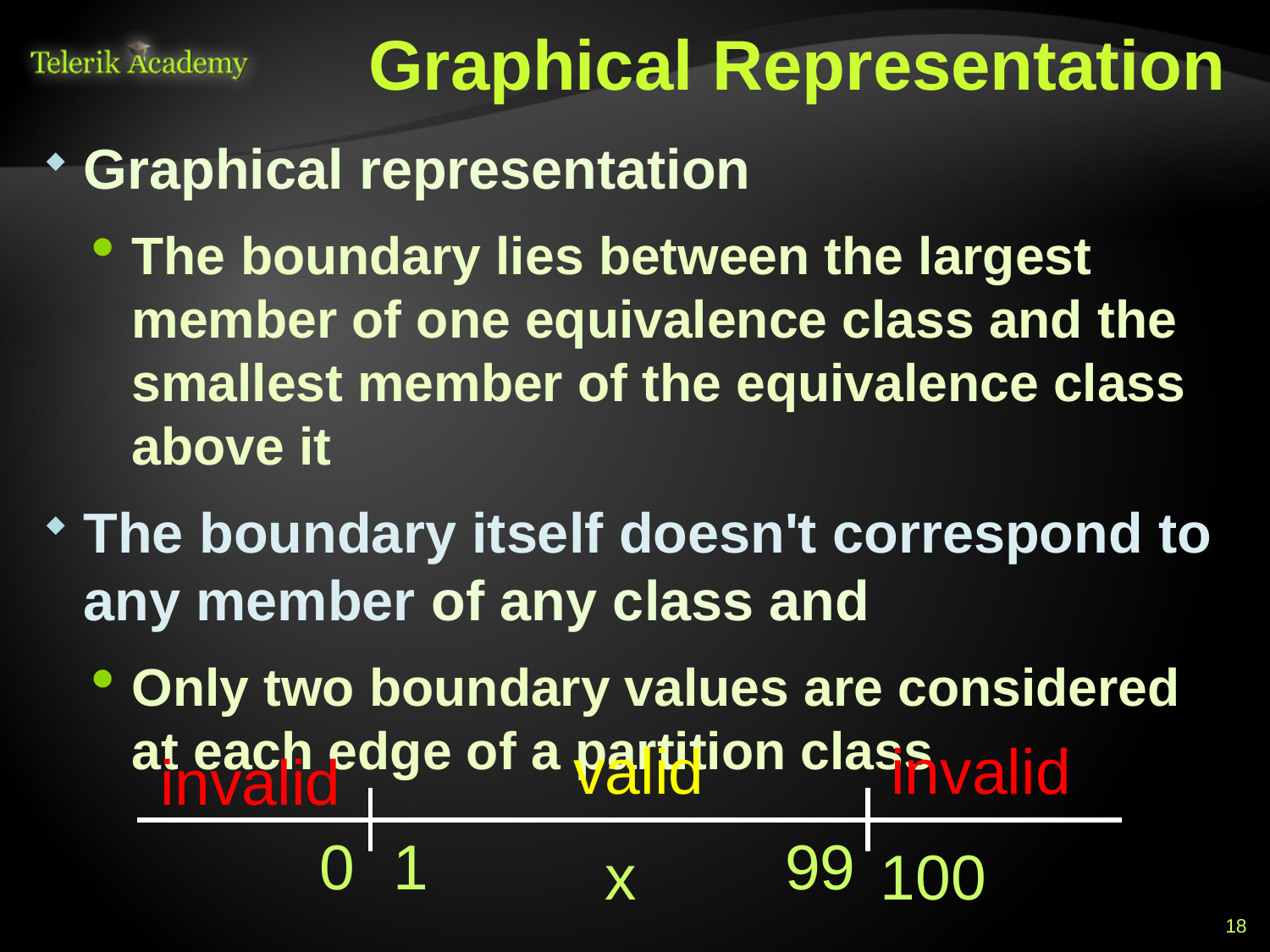

# Graphical Representation
Graphical representation
The boundary lies between the largest member of one equivalence class and the smallest member of the equivalence class above it
The boundary itself doesn't correspond to any member of any class and
Only two boundary values are considered at each edge of a partition class
valid
invalid
invalid
0
1
99
x
100
18